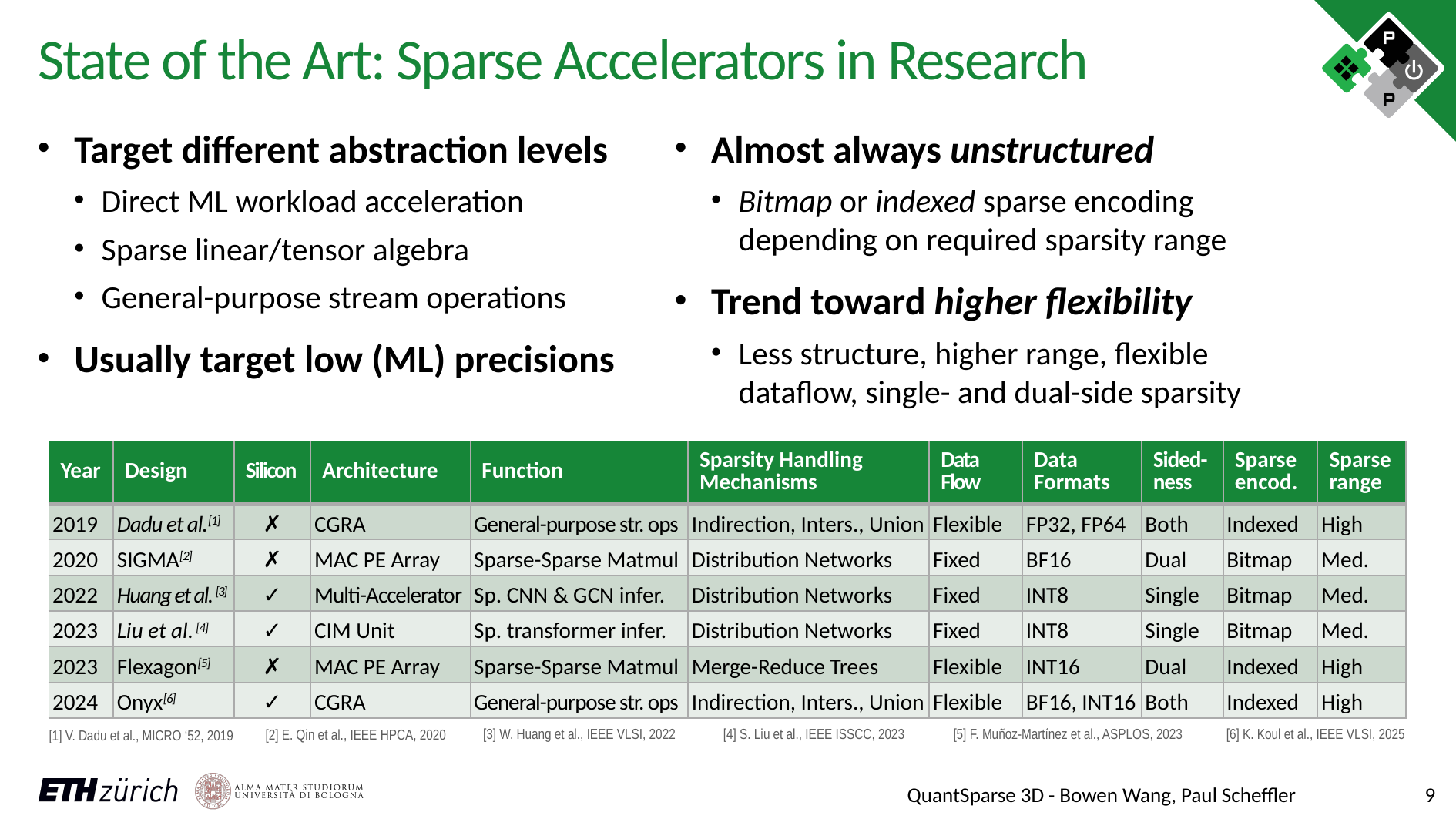

# State of the Art: Sparse Accelerators in Research
Target different abstraction levels
Direct ML workload acceleration
Sparse linear/tensor algebra
General-purpose stream operations
Usually target low (ML) precisions
Almost always unstructured
Bitmap or indexed sparse encoding
depending on required sparsity range
Trend toward higher flexibility
Less structure, higher range, flexible
dataflow, single- and dual-side sparsity
| Year | Design | Silicon | Architecture | Function | Sparsity Handling Mechanisms | Data Flow | Data Formats | Sided- ness | Sparse encod. | Sparse range |
| --- | --- | --- | --- | --- | --- | --- | --- | --- | --- | --- |
| 2019 | Dadu et al.[1] | ✗ | CGRA | General-purpose str. ops | Indirection, Inters., Union | Flexible | FP32, FP64 | Both | Indexed | High |
| 2020 | SIGMA[2] | ✗ | MAC PE Array | Sparse-Sparse Matmul | Distribution Networks | Fixed | BF16 | Dual | Bitmap | Med. |
| 2022 | Huang et al. [3] | ✓ | Multi-Accelerator | Sp. CNN & GCN infer. | Distribution Networks | Fixed | INT8 | Single | Bitmap | Med. |
| 2023 | Liu et al. [4] | ✓ | CIM Unit | Sp. transformer infer. | Distribution Networks | Fixed | INT8 | Single | Bitmap | Med. |
| 2023 | Flexagon[5] | ✗ | MAC PE Array | Sparse-Sparse Matmul | Merge-Reduce Trees | Flexible | INT16 | Dual | Indexed | High |
| 2024 | Onyx[6] | ✓ | CGRA | General-purpose str. ops | Indirection, Inters., Union | Flexible | BF16, INT16 | Both | Indexed | High |
[6] K. Koul et al., IEEE VLSI, 2025
[5] F. Muñoz-Martínez et al., ASPLOS, 2023
[3] W. Huang et al., IEEE VLSI, 2022
[4] S. Liu et al., IEEE ISSCC, 2023
[2] E. Qin et al., IEEE HPCA, 2020
[1] V. Dadu et al., MICRO ‘52, 2019
9
QuantSparse 3D - Bowen Wang, Paul Scheffler